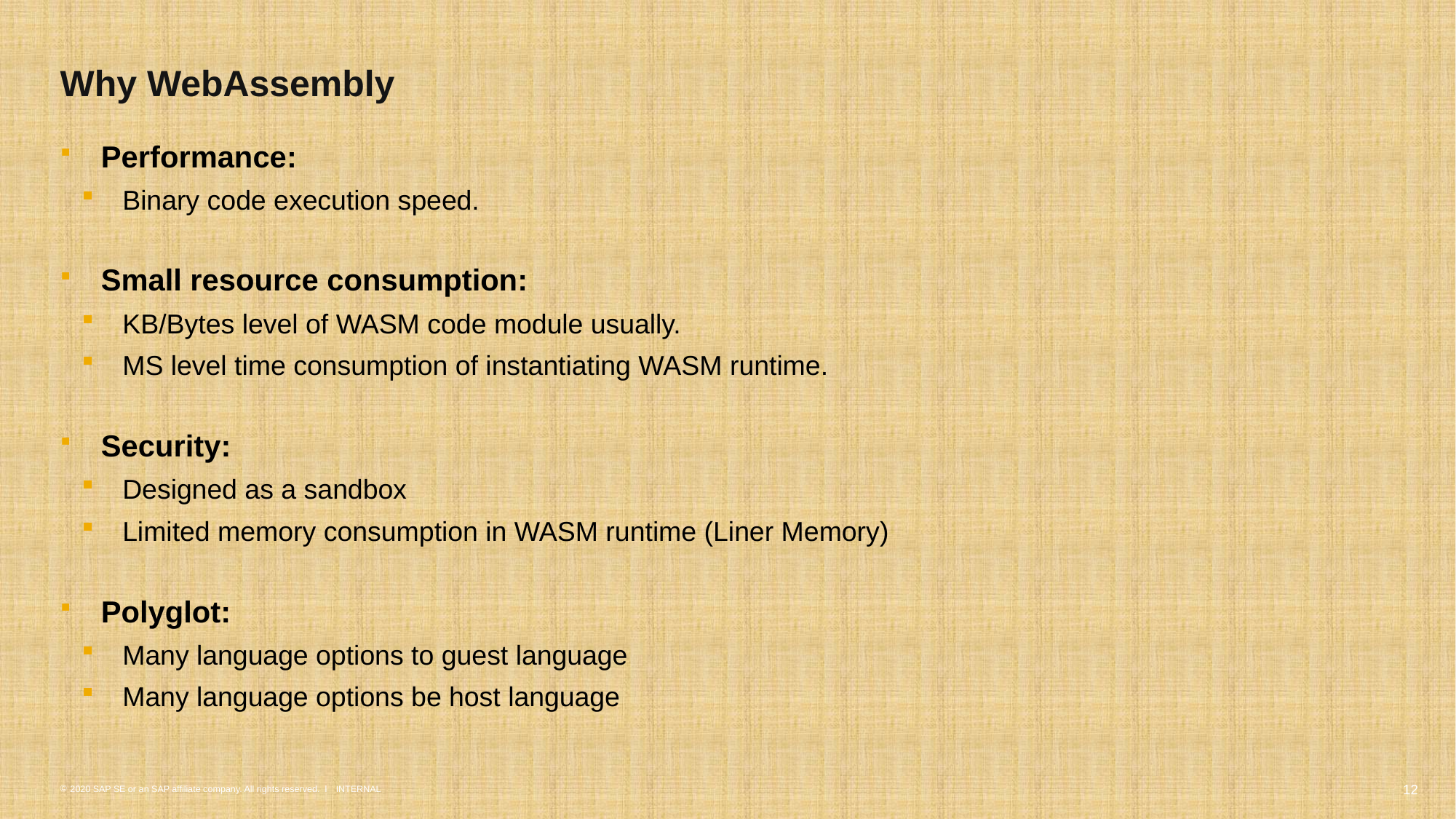

# Why WebAssembly
Performance:
Binary code execution speed.
Small resource consumption:
KB/Bytes level of WASM code module usually.
MS level time consumption of instantiating WASM runtime.
Security:
Designed as a sandbox
Limited memory consumption in WASM runtime (Liner Memory)
Polyglot:
Many language options to guest language
Many language options be host language